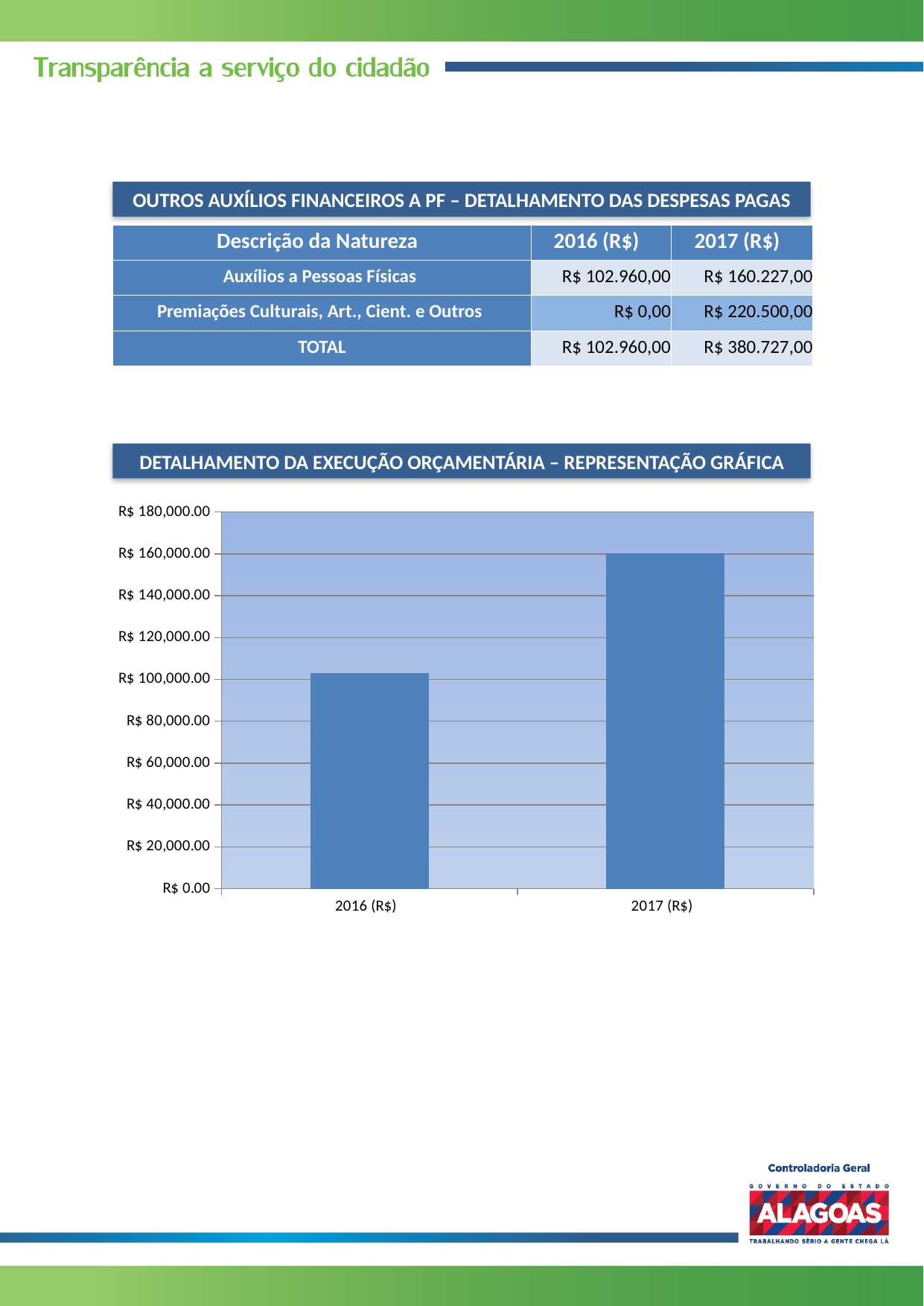

OUTROS AUXÍLIOS FINANCEIROS A PF – DETALHAMENTO DAS DESPESAS PAGAS
| Descrição da Natureza | 2016 (R$) | 2017 (R$) |
| --- | --- | --- |
| Auxílios a Pessoas Físicas | R$ 102.960,00 | R$ 160.227,00 |
| Premiações Culturais, Art., Cient. e Outros | R$ 0,00 | R$ 220.500,00 |
| TOTAL | R$ 102.960,00 | R$ 380.727,00 |
DETALHAMENTO DA EXECUÇÃO ORÇAMENTÁRIA – REPRESENTAÇÃO GRÁFICA

### Chart

| Category | Outros Auxílios Financeiros a PF (Bolsa Incentivo para os Mestres do Patrimônio Vivo) |
|---|---|
| 2016 (R$)   | 102960.0 |
| 2017 (R$)   | 160227.0 |